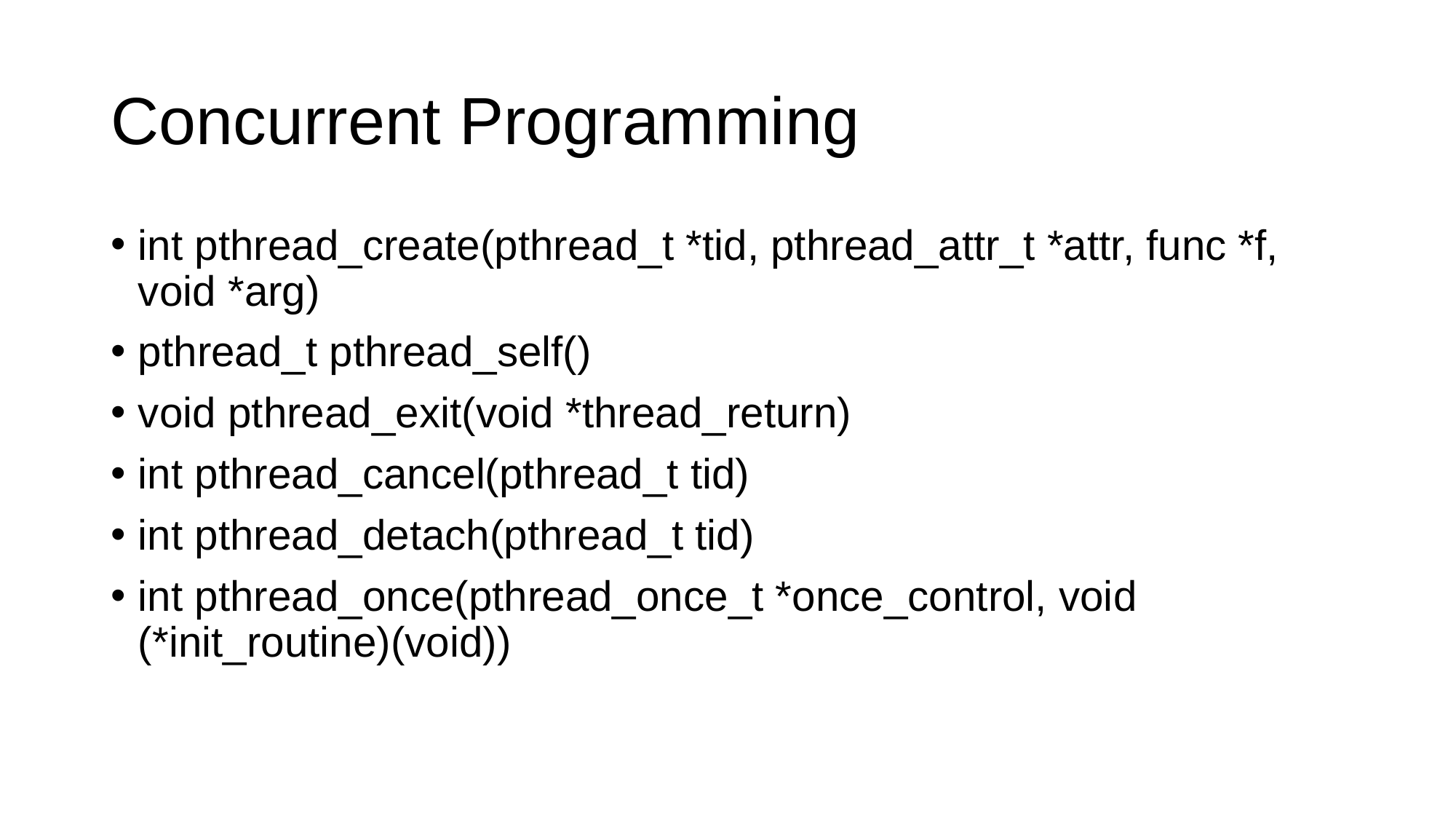

# Concurrent Programming
int pthread_create(pthread_t *tid, pthread_attr_t *attr, func *f, void *arg)
pthread_t pthread_self()
void pthread_exit(void *thread_return)
int pthread_cancel(pthread_t tid)
int pthread_detach(pthread_t tid)
int pthread_once(pthread_once_t *once_control, void (*init_routine)(void))